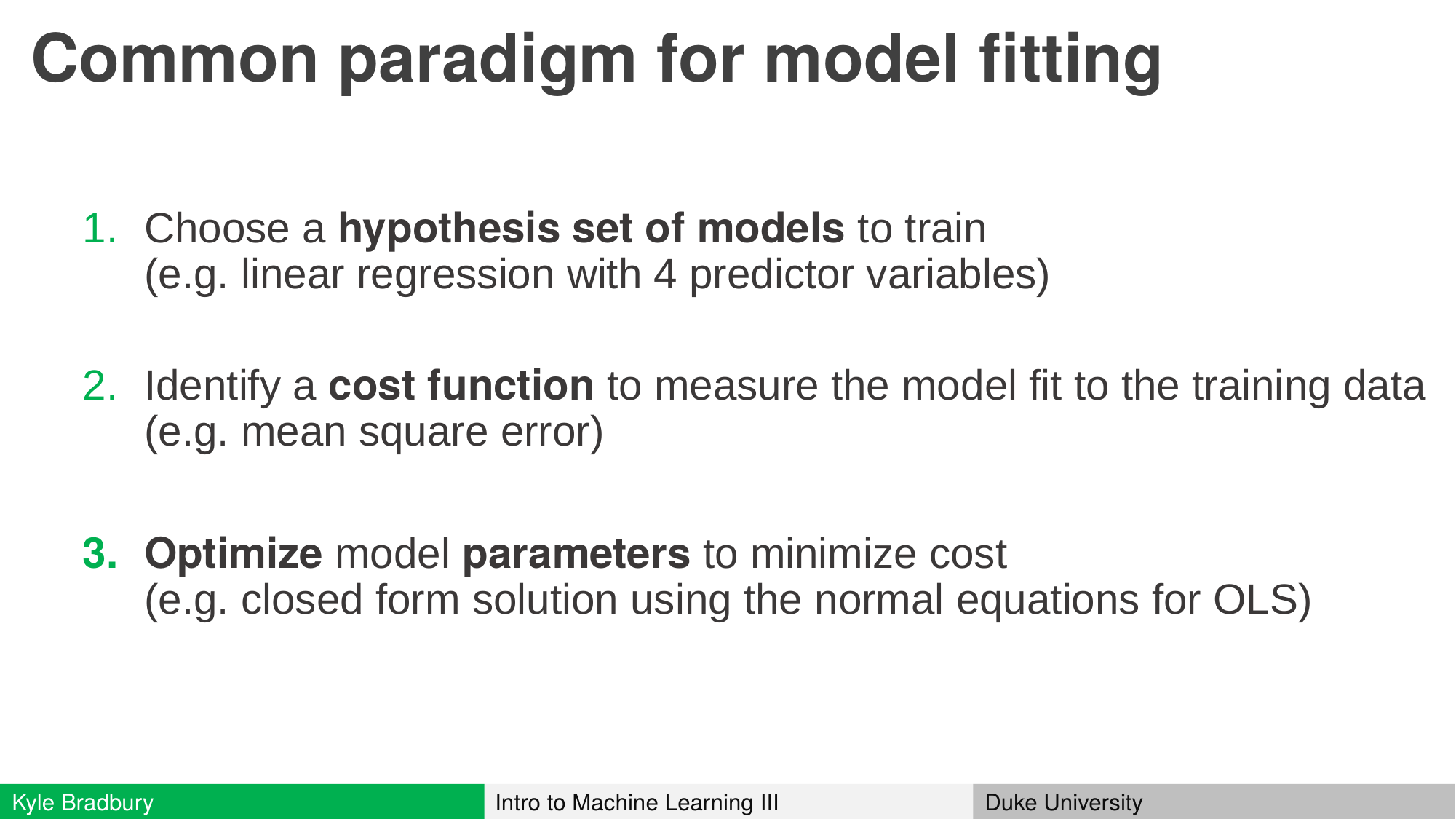

# Common paradigm for model fitting
Choose a hypothesis set of models to train
(e.g. linear regression with 4 predictor variables)
Identify a cost function to measure the model fit to the training data
(e.g. mean square error)

Optimize model parameters to minimize cost
(e.g. closed form solution using the normal equations for OLS)